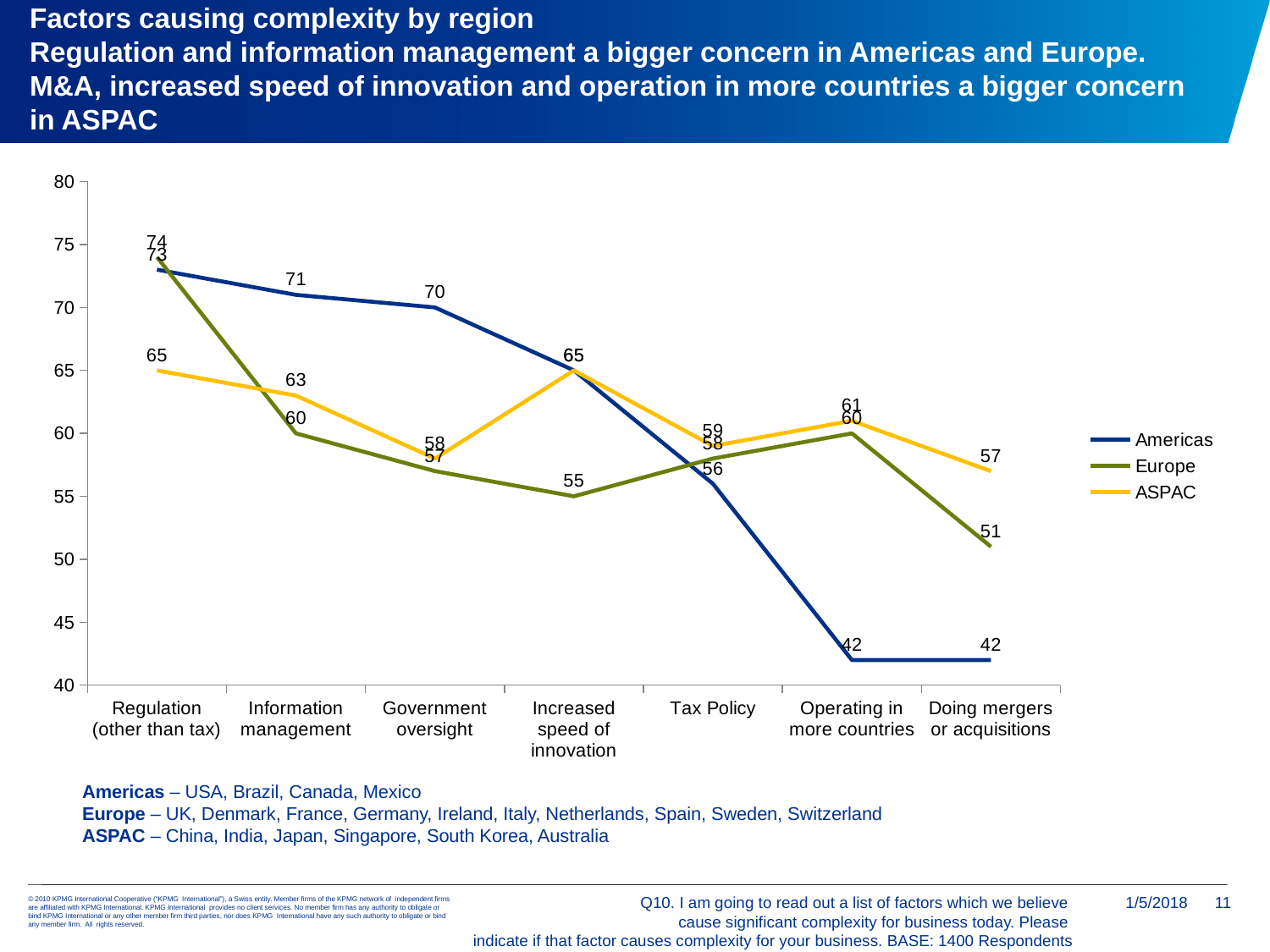

Factors causing complexity by region
Regulation and information management a bigger concern in Americas and Europe. M&A, increased speed of innovation and operation in more countries a bigger concern in ASPAC

### Chart

| Category | Americas | Europe | ASPAC |
|---|---|---|---|
| Regulation (other than tax) | 73.0 | 74.0 | 65.0 |
| Information management | 71.0 | 60.0 | 63.0 |
| Government oversight | 70.0 | 57.0 | 58.0 |
| Increased speed of innovation | 65.0 | 55.0 | 65.0 |
| Tax Policy | 56.0 | 58.0 | 59.0 |
| Operating in more countries | 42.0 | 60.0 | 61.0 |
| Doing mergers or acquisitions | 42.0 | 51.0 | 57.0 |
Americas – USA, Brazil, Canada, Mexico
Europe – UK, Denmark, France, Germany, Ireland, Italy, Netherlands, Spain, Sweden, Switzerland
ASPAC – China, India, Japan, Singapore, South Korea, Australia
Q10. I am going to read out a list of factors which we believe
cause significant complexity for business today. Please
indicate if that factor causes complexity for your business. BASE: 1400 Respondents
1/5/2018
11